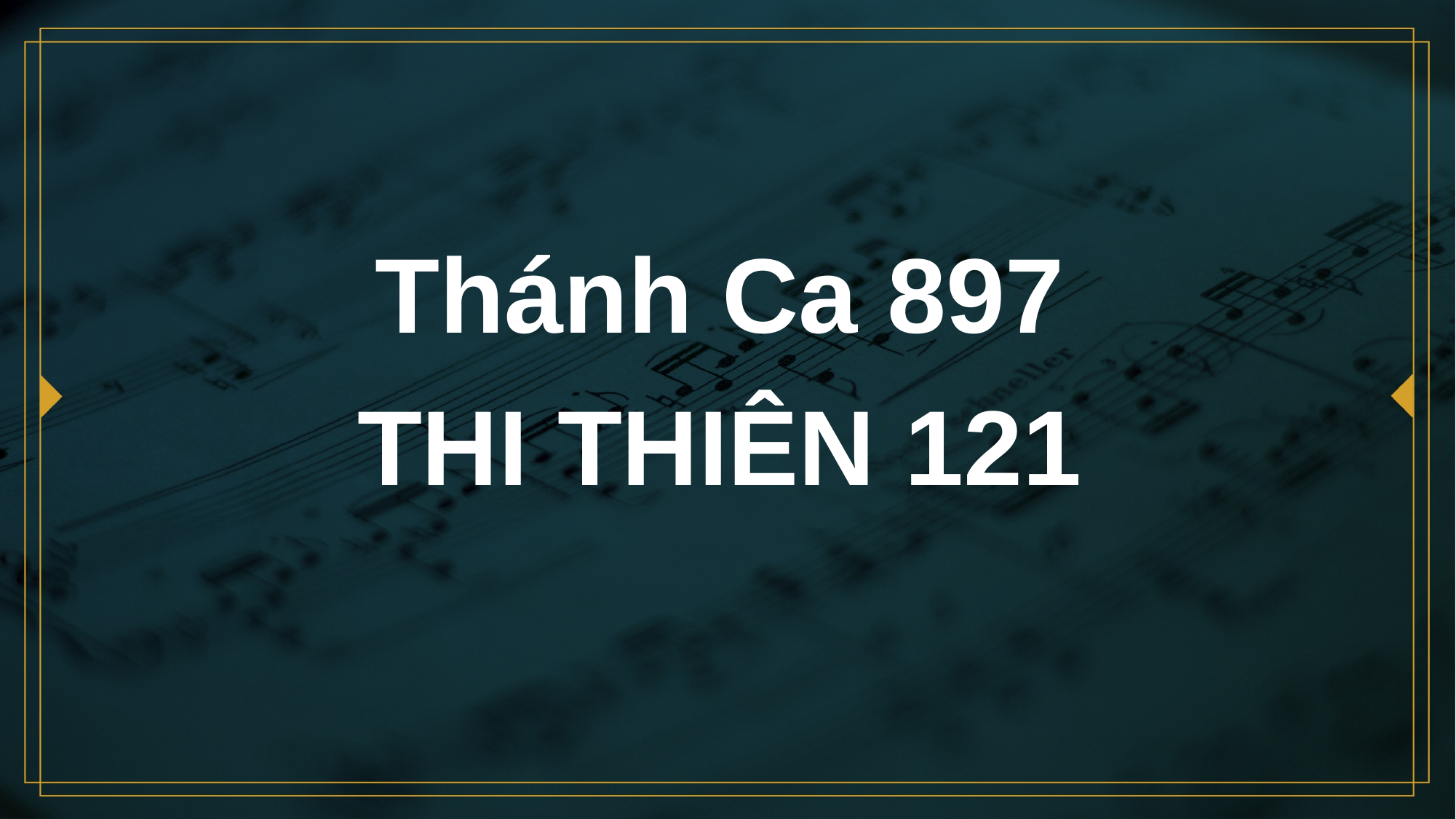

# Thánh Ca 897 THI THIÊN 121